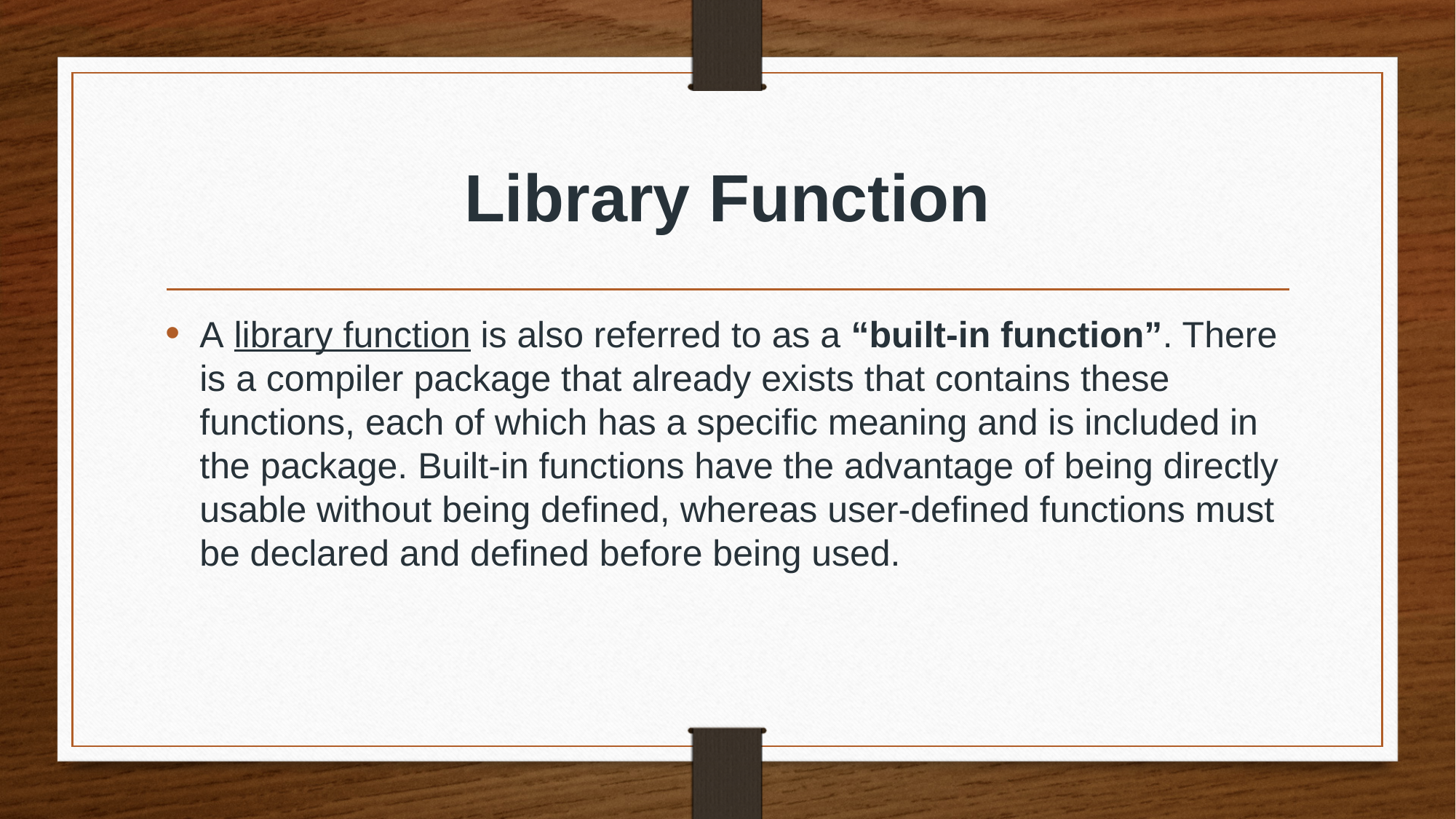

# Library Function
A library function is also referred to as a “built-in function”. There is a compiler package that already exists that contains these functions, each of which has a specific meaning and is included in the package. Built-in functions have the advantage of being directly usable without being defined, whereas user-defined functions must be declared and defined before being used.